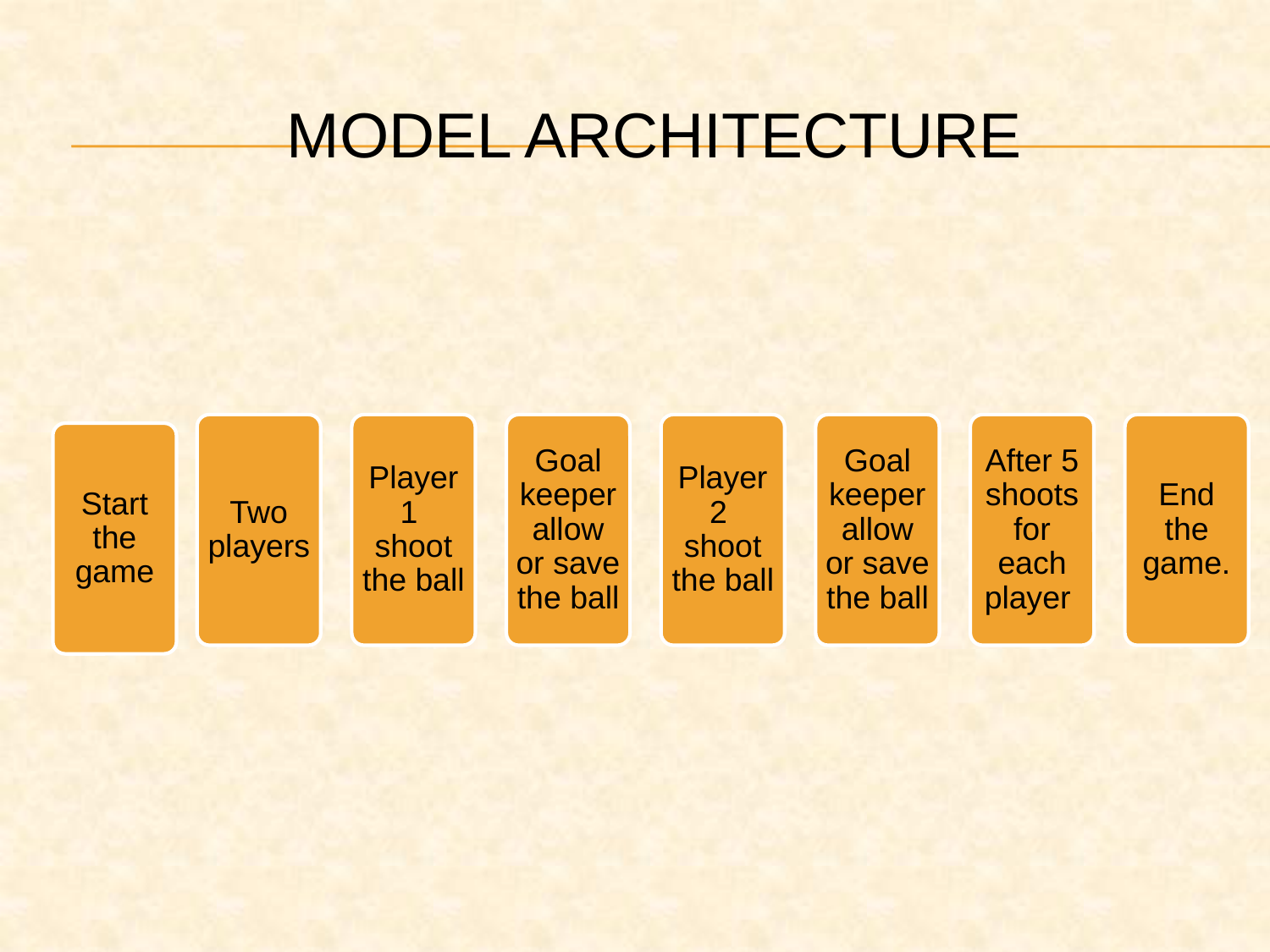

# MODEL ARCHITECTURE
Start the game
Two players
Player 1  shoot the ball
Goal keeper allow or save the ball
Player 2  shoot the ball
Goal keeper allow or save the ball
After 5 shoots for each player
End the game.